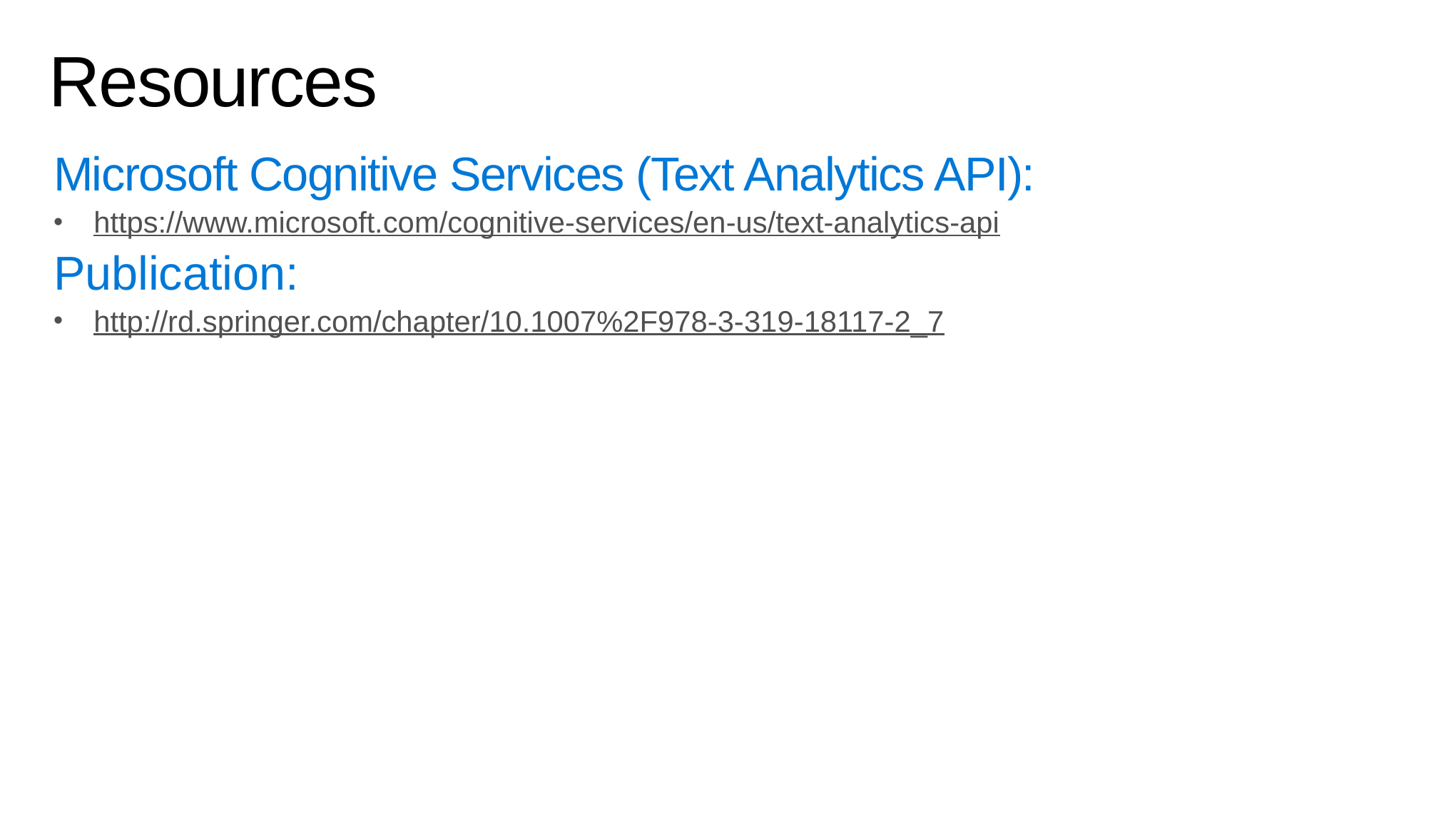

# Resources
Microsoft Cognitive Services (Text Analytics API):
https://www.microsoft.com/cognitive-services/en-us/text-analytics-api
Publication:
http://rd.springer.com/chapter/10.1007%2F978-3-319-18117-2_7